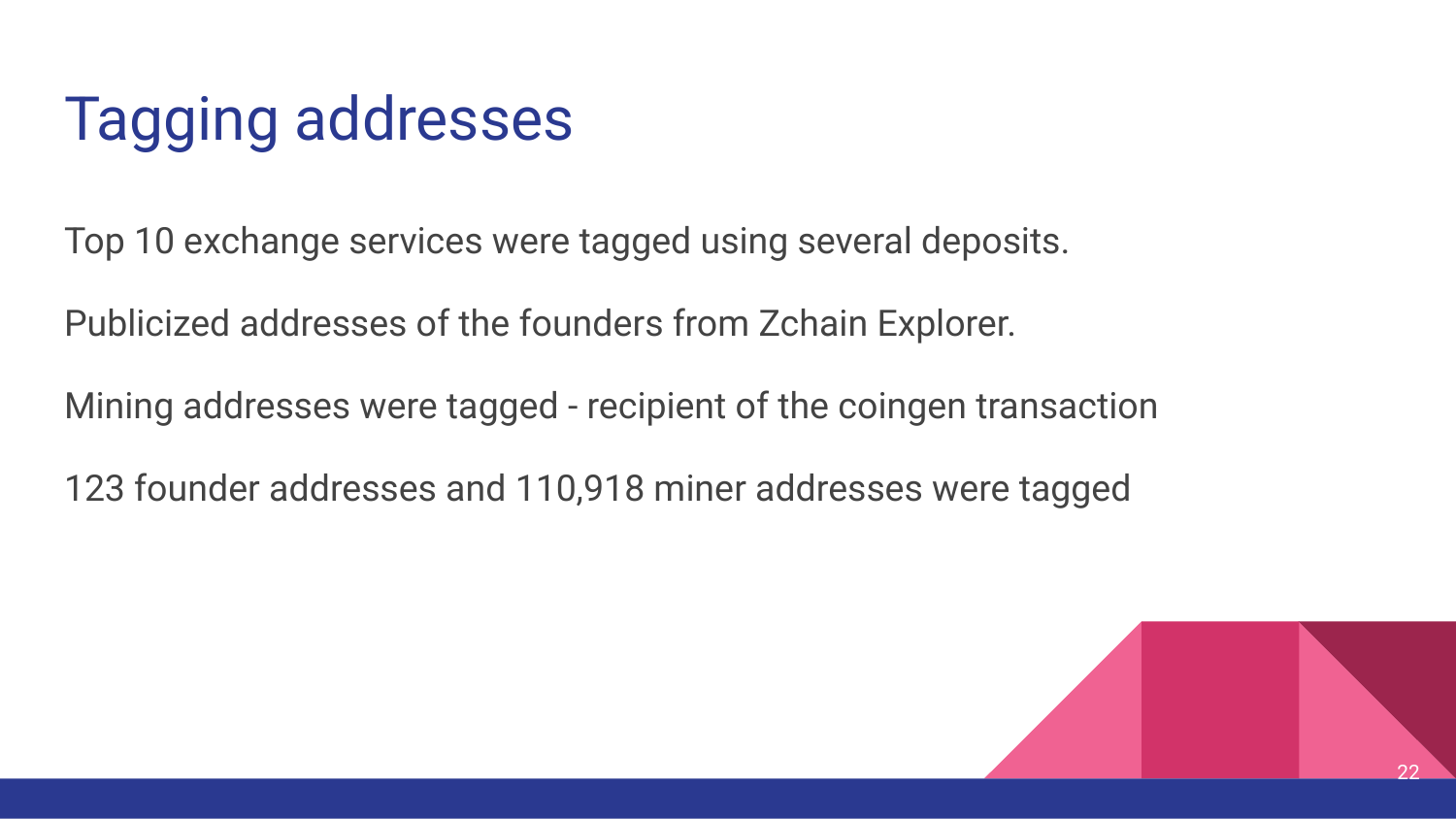

# Tagging addresses
Top 10 exchange services were tagged using several deposits.
Publicized addresses of the founders from Zchain Explorer.
Mining addresses were tagged - recipient of the coingen transaction
123 founder addresses and 110,918 miner addresses were tagged
22